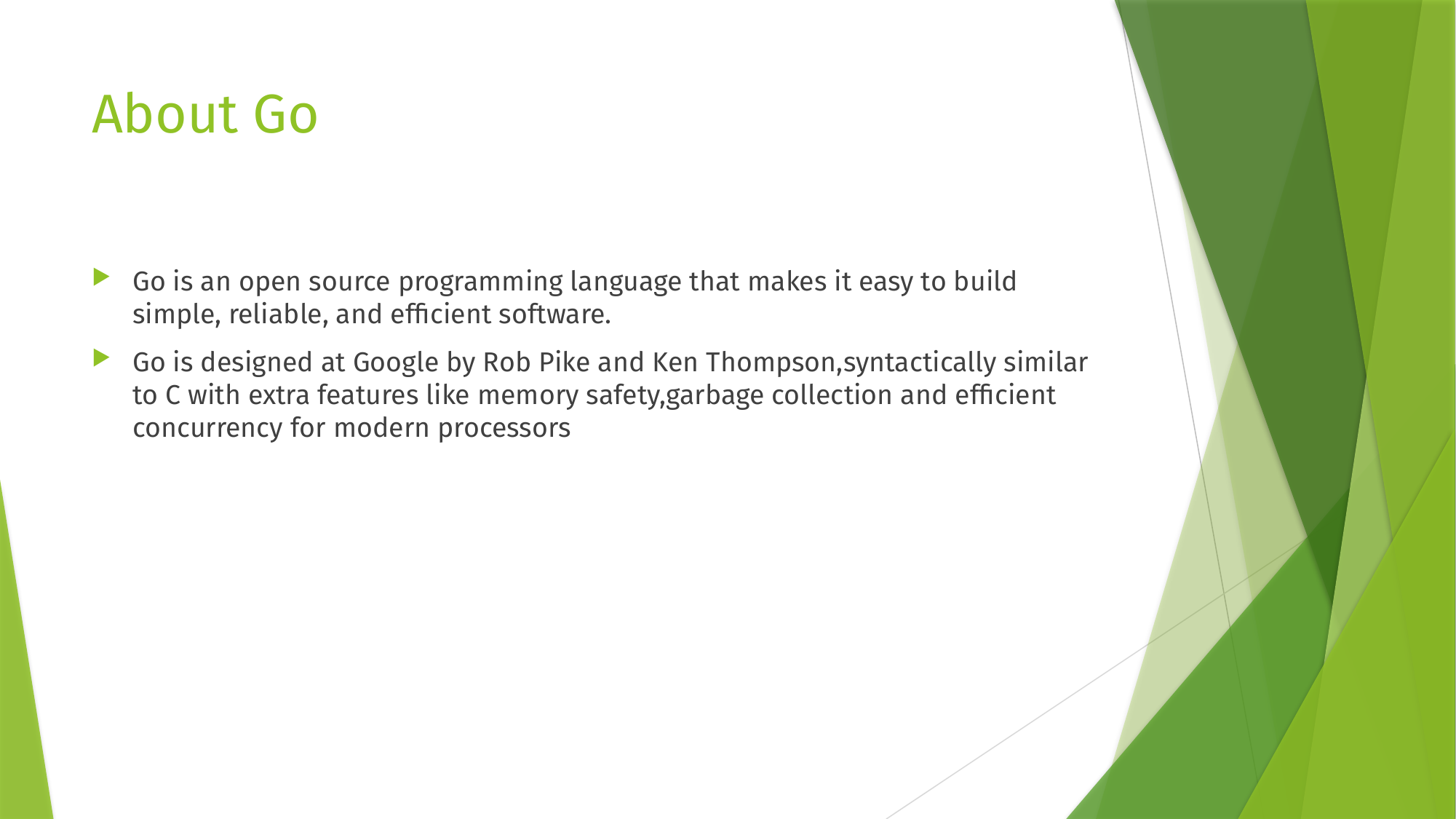

# About Go
Go is an open source programming language that makes it easy to build simple, reliable, and efficient software.
Go is designed at Google by Rob Pike and Ken Thompson,syntactically similar to C with extra features like memory safety,garbage collection and efficient concurrency for modern processors